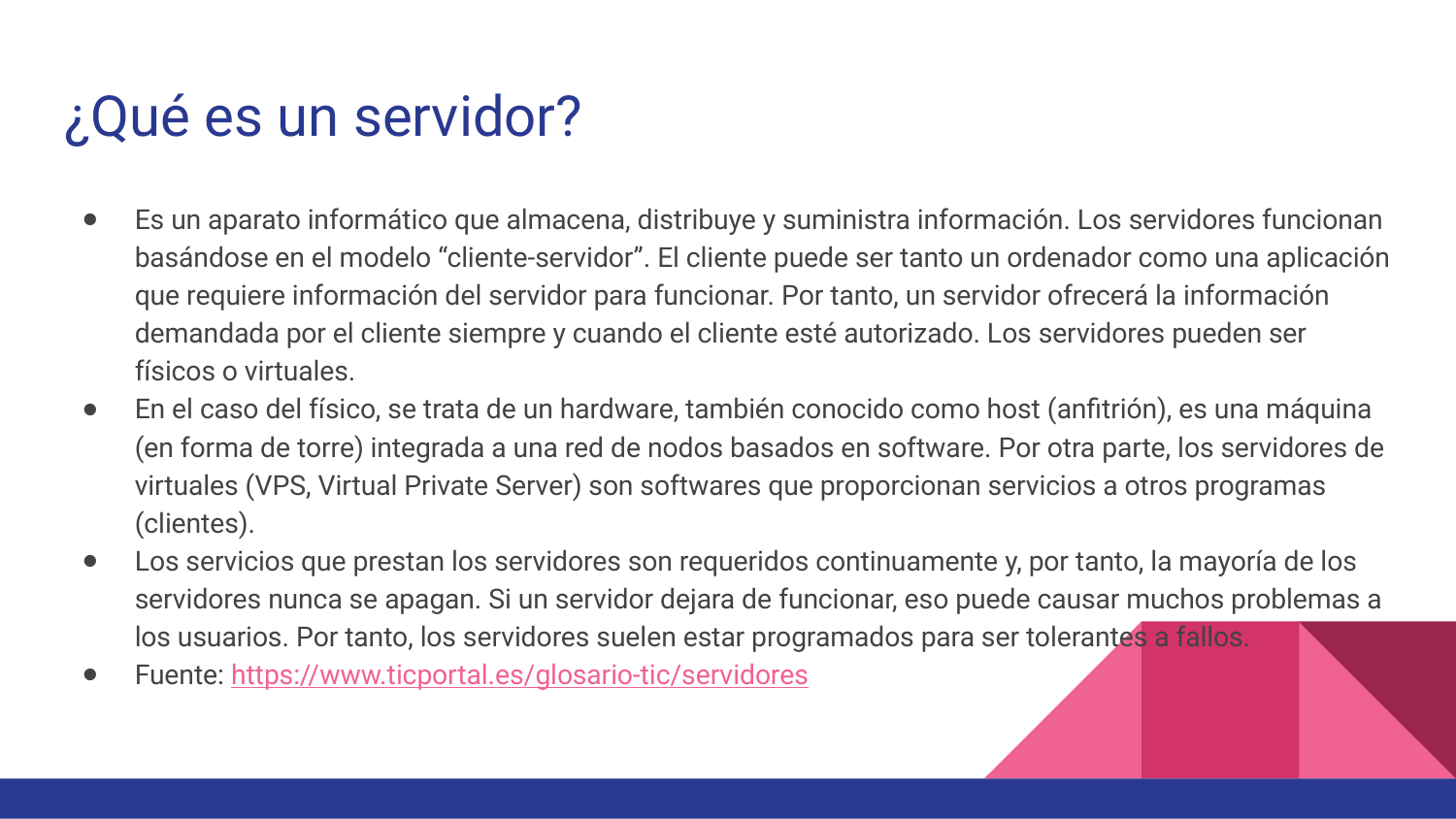

# ¿Qué es un servidor?
Es un aparato informático que almacena, distribuye y suministra información. Los servidores funcionan basándose en el modelo “cliente-servidor”. El cliente puede ser tanto un ordenador como una aplicación que requiere información del servidor para funcionar. Por tanto, un servidor ofrecerá la información demandada por el cliente siempre y cuando el cliente esté autorizado. Los servidores pueden ser físicos o virtuales.
En el caso del físico, se trata de un hardware, también conocido como host (anfitrión), es una máquina (en forma de torre) integrada a una red de nodos basados en software. Por otra parte, los servidores de virtuales (VPS, Virtual Private Server) son softwares que proporcionan servicios a otros programas (clientes).
Los servicios que prestan los servidores son requeridos continuamente y, por tanto, la mayoría de los servidores nunca se apagan. Si un servidor dejara de funcionar, eso puede causar muchos problemas a los usuarios. Por tanto, los servidores suelen estar programados para ser tolerantes a fallos.
Fuente: https://www.ticportal.es/glosario-tic/servidores